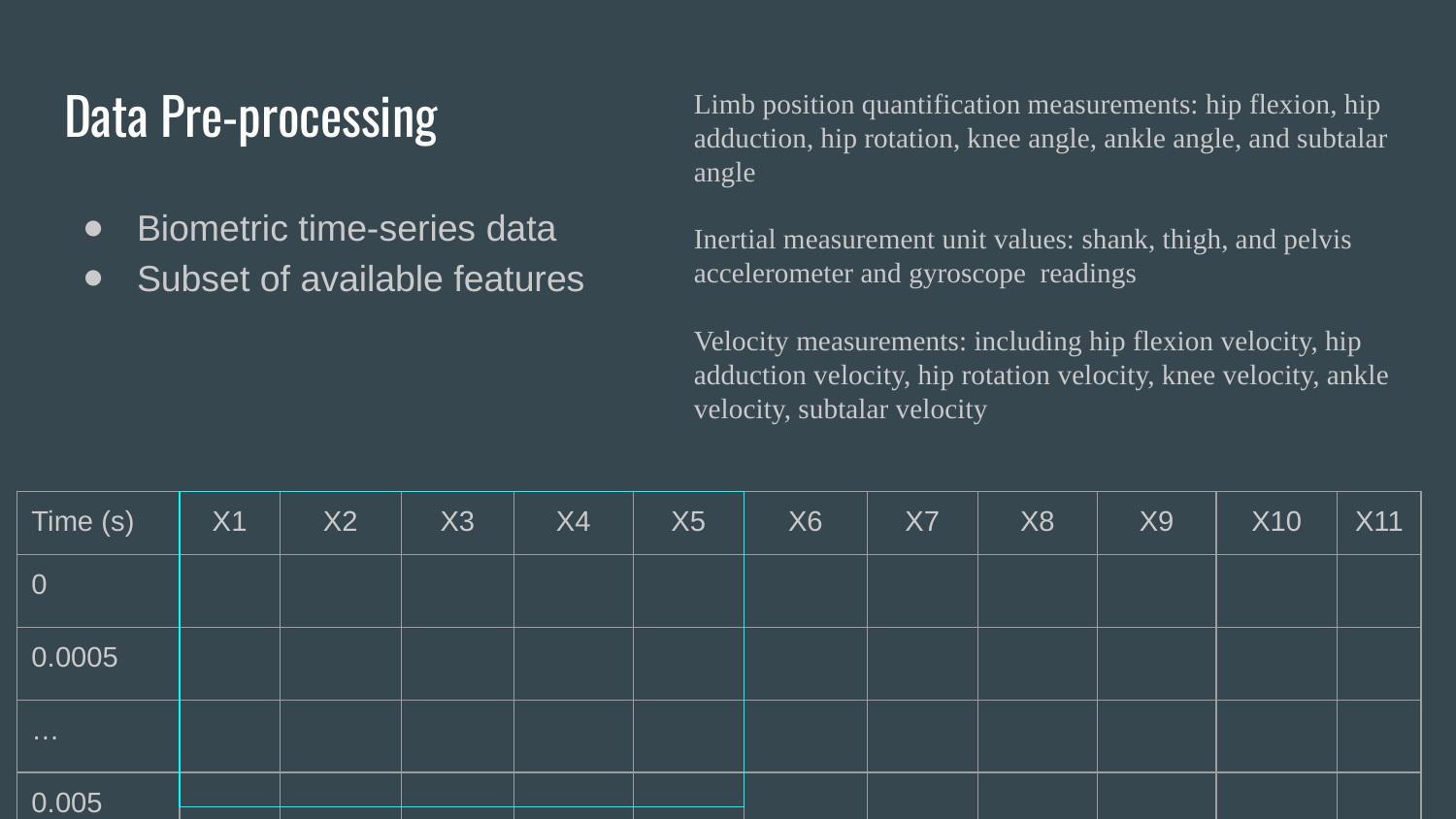

# Data Pre-processing
Limb position quantification measurements: hip flexion, hip adduction, hip rotation, knee angle, ankle angle, and subtalar angle

Inertial measurement unit values: shank, thigh, and pelvis accelerometer and gyroscope  readings

Velocity measurements: including hip flexion velocity, hip adduction velocity, hip rotation velocity, knee velocity, ankle velocity, subtalar velocity
Biometric time-series data
Subset of available features
| Time (s) | X1 | X2 | X3 | X4 | X5 | X6 | X7 | X8 | X9 | X10 | X11 |
| --- | --- | --- | --- | --- | --- | --- | --- | --- | --- | --- | --- |
| 0 |  |  |  |  |  |  |  |  |  |  |  |
| 0.0005 |  |  |  |  |  |  |  |  |  |  |  |
| … |  |  |  |  |  |  |  |  |  |  |  |
| 0.005 |  |  |  |  |  |  |  |  |  |  |  |